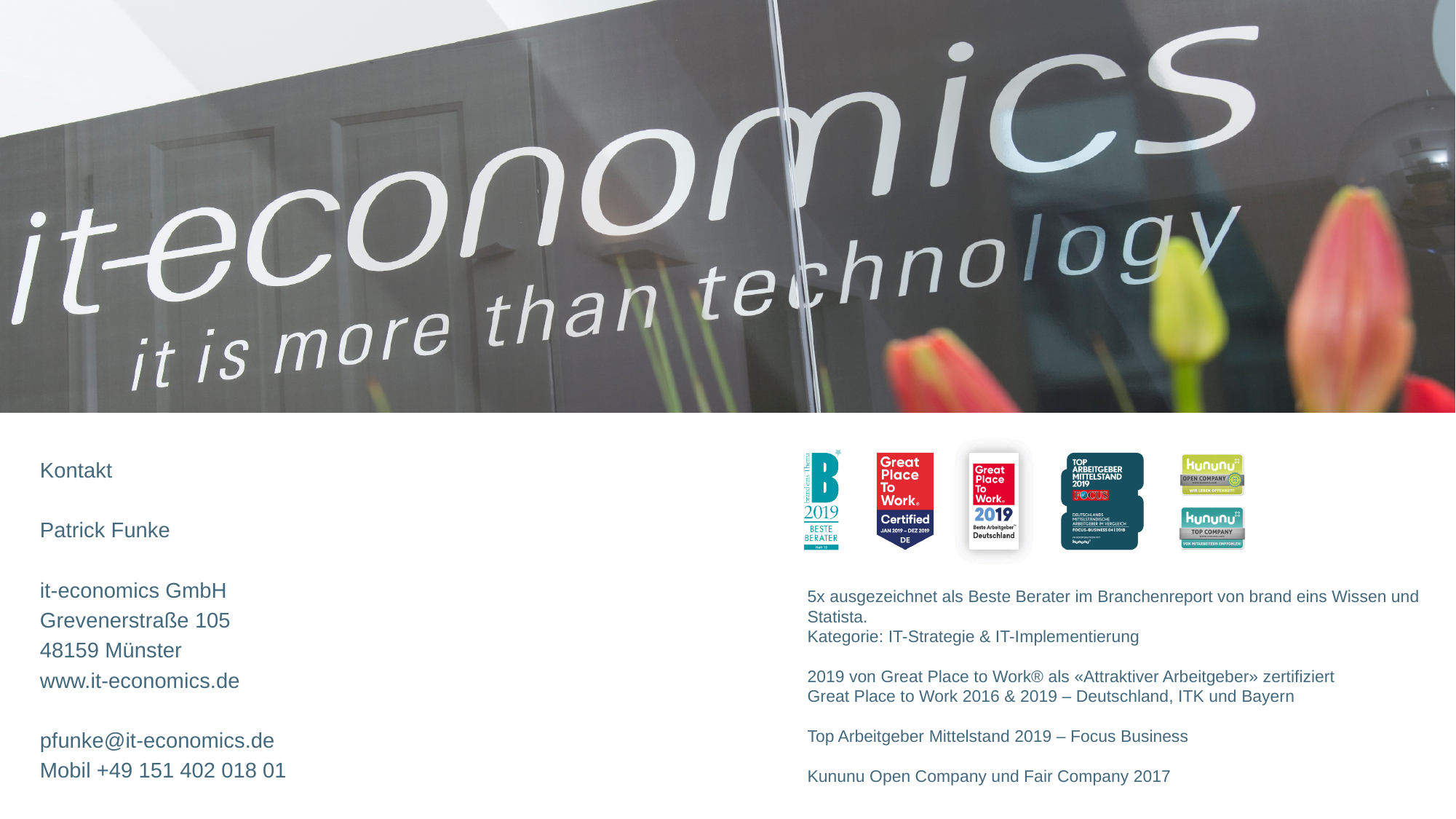

Kontakt

Patrick Funke

it-economics GmbH
Grevenerstraße 105
48159 Münster
www.it-economics.de

pfunke@it-economics.de
Mobil +49 151 402 018 01